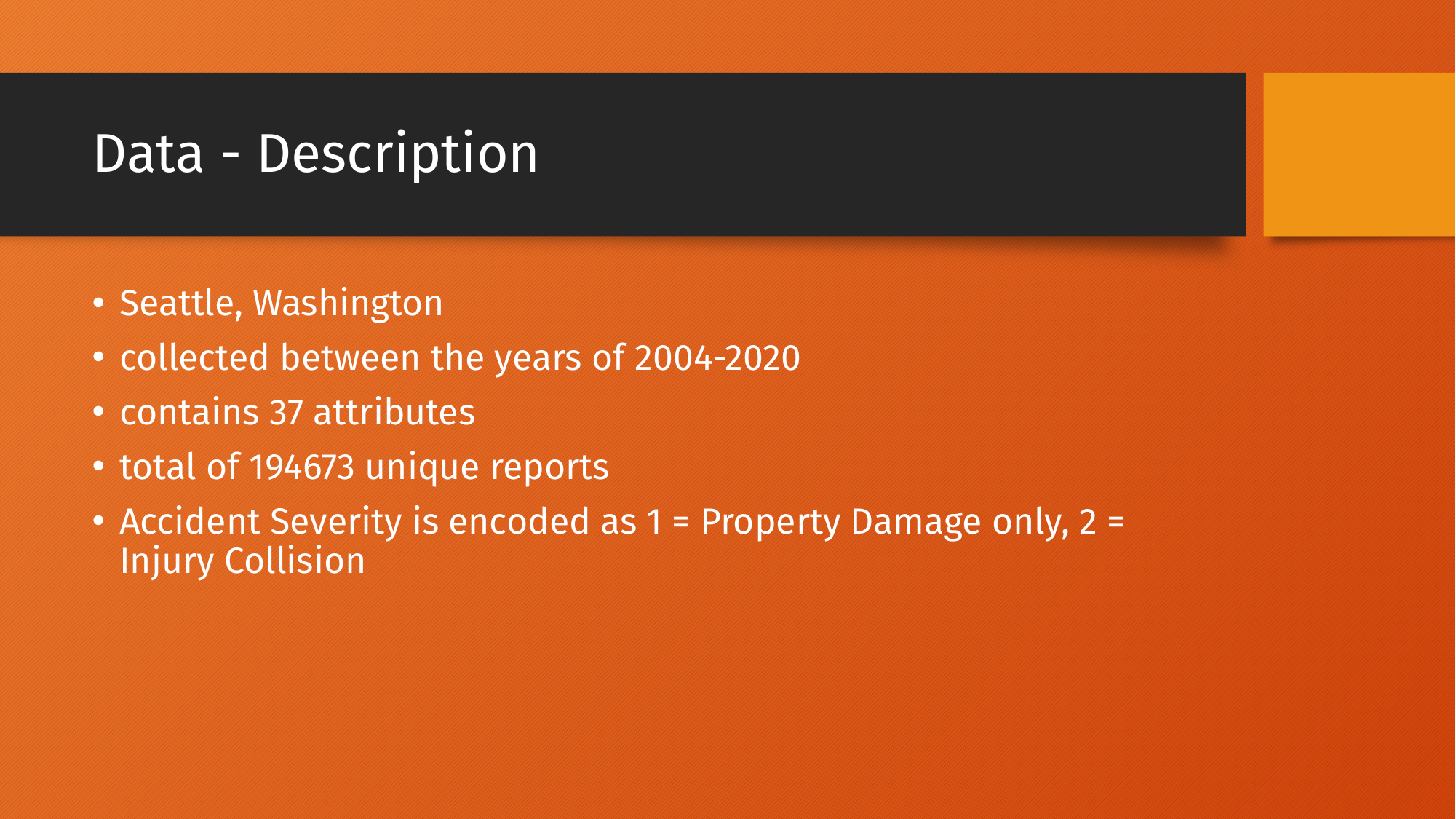

# Data - Description
Seattle, Washington
collected between the years of 2004-2020
contains 37 attributes
total of 194673 unique reports
Accident Severity is encoded as 1 = Property Damage only, 2 = Injury Collision